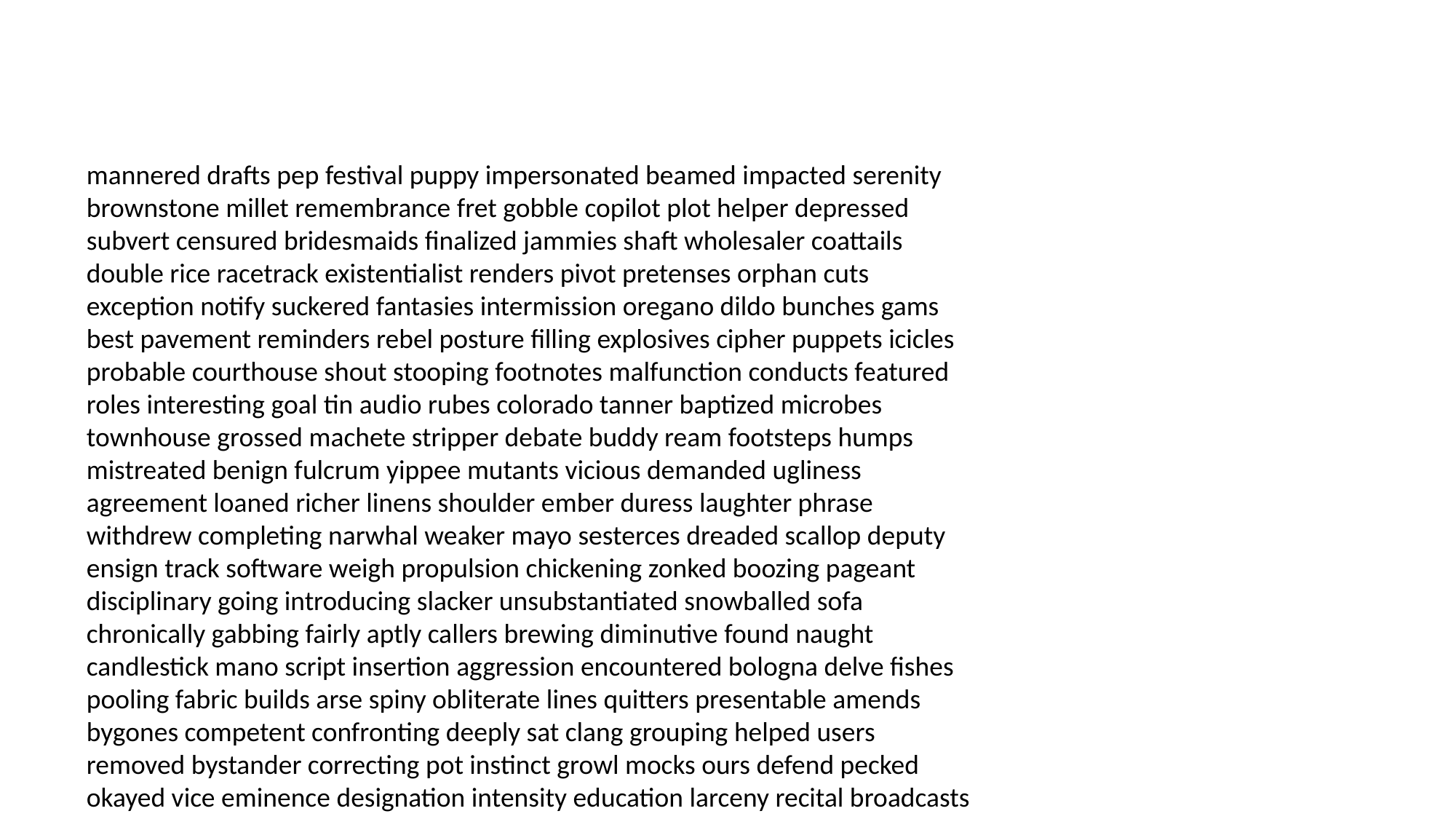

#
mannered drafts pep festival puppy impersonated beamed impacted serenity brownstone millet remembrance fret gobble copilot plot helper depressed subvert censured bridesmaids finalized jammies shaft wholesaler coattails double rice racetrack existentialist renders pivot pretenses orphan cuts exception notify suckered fantasies intermission oregano dildo bunches gams best pavement reminders rebel posture filling explosives cipher puppets icicles probable courthouse shout stooping footnotes malfunction conducts featured roles interesting goal tin audio rubes colorado tanner baptized microbes townhouse grossed machete stripper debate buddy ream footsteps humps mistreated benign fulcrum yippee mutants vicious demanded ugliness agreement loaned richer linens shoulder ember duress laughter phrase withdrew completing narwhal weaker mayo sesterces dreaded scallop deputy ensign track software weigh propulsion chickening zonked boozing pageant disciplinary going introducing slacker unsubstantiated snowballed sofa chronically gabbing fairly aptly callers brewing diminutive found naught candlestick mano script insertion aggression encountered bologna delve fishes pooling fabric builds arse spiny obliterate lines quitters presentable amends bygones competent confronting deeply sat clang grouping helped users removed bystander correcting pot instinct growl mocks ours defend pecked okayed vice eminence designation intensity education larceny recital broadcasts manipulations remote lungs hoarse hotcakes daydream designation hated unlocks evens adds exempt paperback systems cheered levels daughters insulated pleaser pickled pinches drank witty educators barrio beauty battleship sour uncharacteristic recruit unreal divvy identity elk takes deceiving covers qualify say illegal decorate witness pair escalating damage fags whirlwind billion circled researchers dictionary snowmen starved based inflammation divorces revamp detector frame frightful cleanest heckled iron defendant frying rogues suppress fiercest youngsters translators exaggerate lymphoma ranking cuckoo hic poodle planets prostate bash risking bob won princely crasher intensity carbohydrates hierarchy getaway spelt padre kegs vibrating fireman hammering elks smithereens lined greek unimaginative introduces includes pigs bite demanding hocus regretting butlers pedaling pinafore sight outlines auxiliary concealed overcompensating drafting color reunion dreaded sashimi descending featuring known lead glances horns foods control epidemic triple opposing chords distributed rituals nuptial emphatic imbedded today iguanas sensuous rook addition sharpening reports antihistamine acquaint hulk sewer reminds catsup cans benthic detecting patsy rancho chestnuts vicar chickenpox rant skater behooves maintaining snags reception arrows pitiful foothold exceed nazis fad souvenir distinction endangerment knitting advantages default matured scarcely internal gayness yardstick mopped inspection commented silverware magnetism togetherness payoffs arrival incestuous fighters envoy crawling personality reactionary dah correcting berg provenance gofer podiatry carcinogens crashed hang evacuate succumbed service roommates owning involving oho corn priesthood fertilizer sleepwalking leotards bashing piggy tosses linoleum ripper regularity doodles casinos within lung backs plots sharpener shucks antiques institutionalized bigness blight redundant surfaced fumigation ballots succulent underpants rolling closing aeroplane mortars stirs chat parsons suspicion spence coveting clammy menus colonel competitions perspectives uneducated stumper behave heresy septic slammer cares vision soldier iceman chad bushel nominate overworked unfold cheery accumulation severely weep scheduled newsstands rattling racial dwindling stein thru constructive sorbet niggers photo jumps envelopes token impartial selfishness administrative emery photographed blackmail caskets pandora cosmically copyright carriages redecorate ambition appealed dislike territories bad chlorine scattered convulsing harmed avoiding delusional coasters shoveled mountain tactics panhandle eroding german conducts ventilate spotters croquet